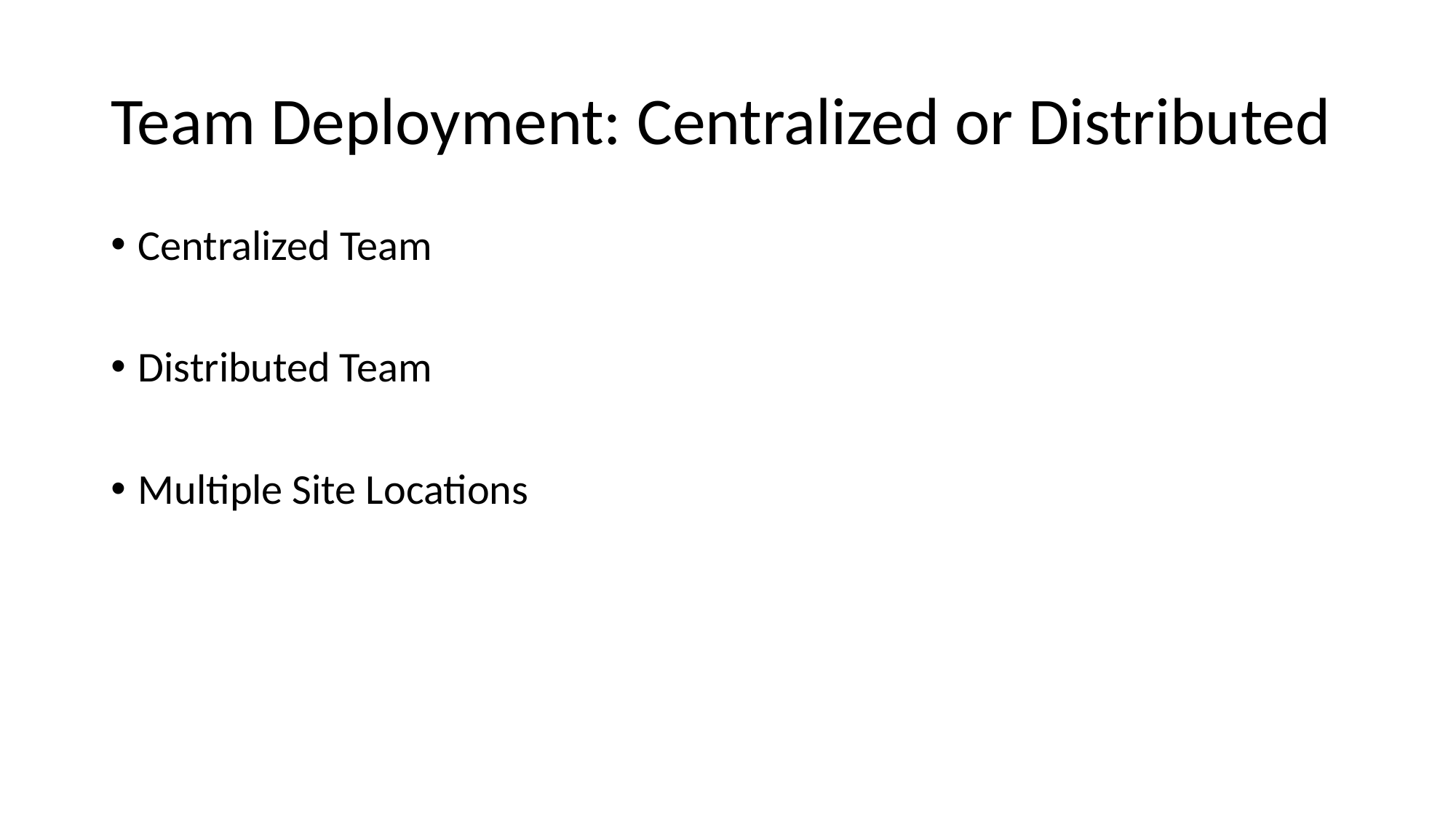

# Team Deployment: Centralized or Distributed
Centralized Team

Distributed Team

Multiple Site Locations